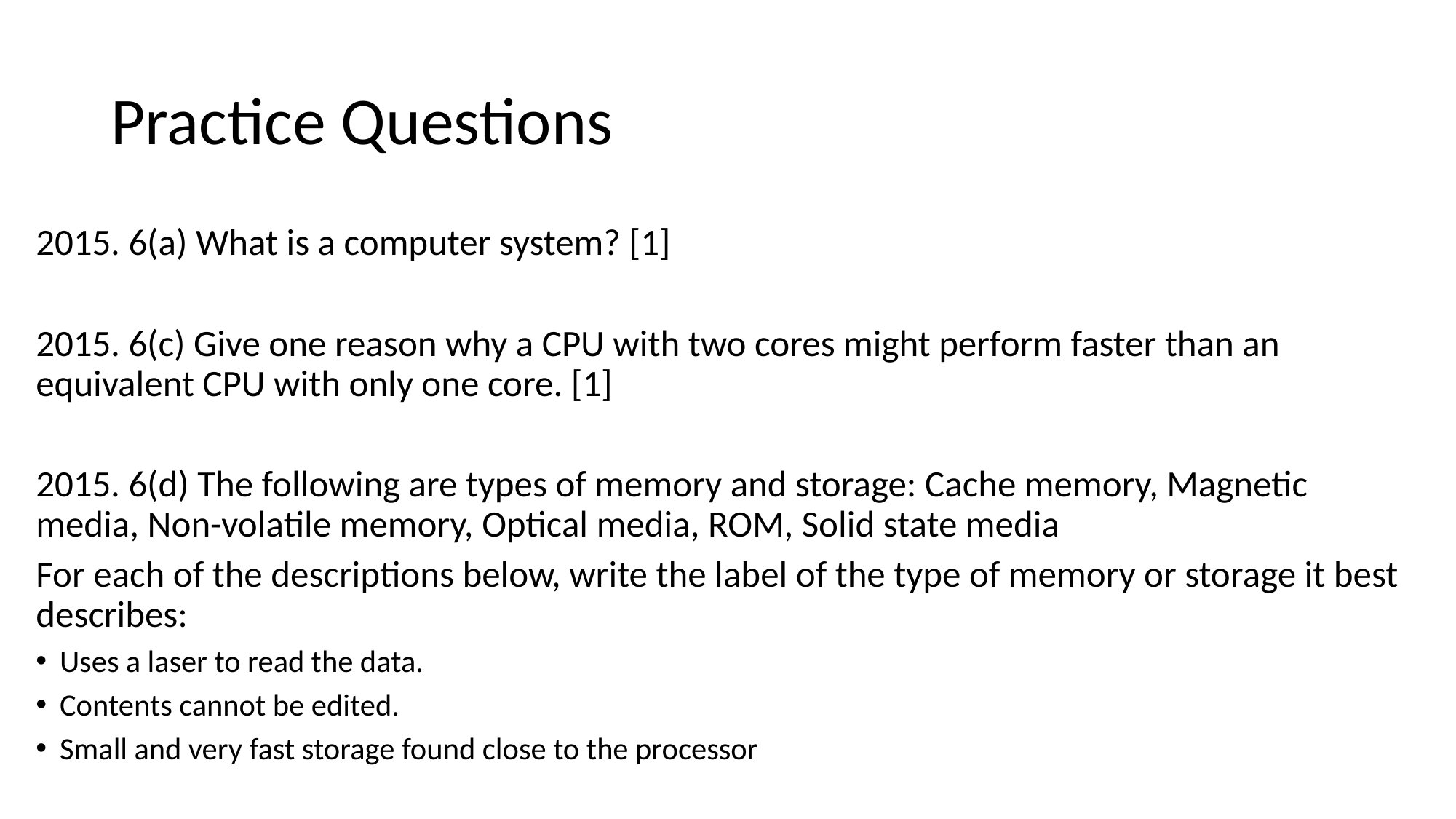

# Practice Questions
2015. 6(a) What is a computer system? [1]

2015. 6(c) Give one reason why a CPU with two cores might perform faster than an equivalent CPU with only one core. [1]

2015. 6(d) The following are types of memory and storage: Cache memory, Magnetic media, Non-volatile memory, Optical media, ROM, Solid state media
For each of the descriptions below, write the label of the type of memory or storage it best describes:
Uses a laser to read the data.
Contents cannot be edited.
Small and very fast storage found close to the processor